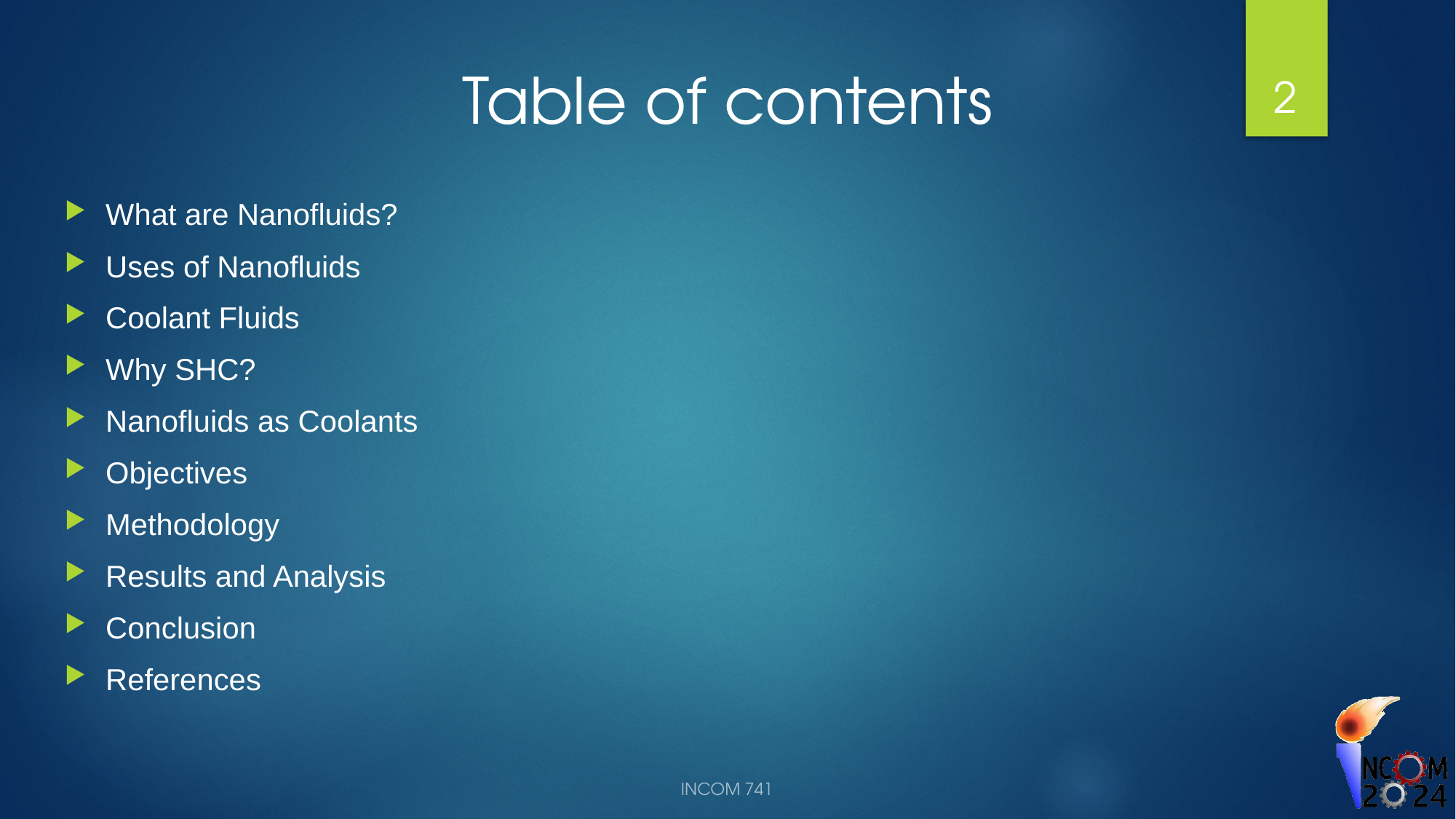

2
# Table of contents
What are Nanofluids?
Uses of Nanofluids
Coolant Fluids
Why SHC?
Nanofluids as Coolants
Objectives
Methodology
Results and Analysis
Conclusion
References

INCOM 741